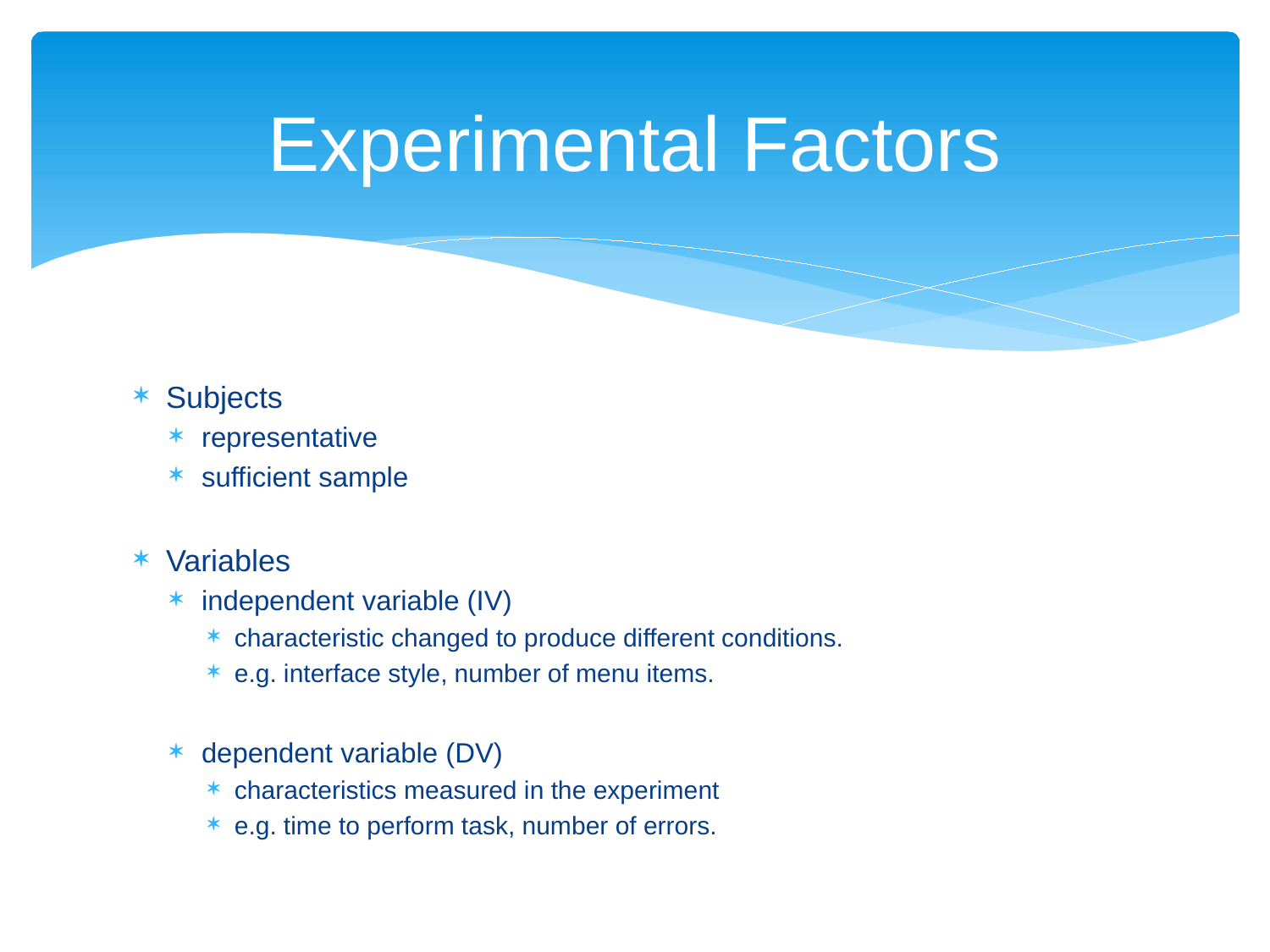

# Experimental Factors
Subjects
representative
sufficient sample

Variables
independent variable (IV)
characteristic changed to produce different conditions.
e.g. interface style, number of menu items.

dependent variable (DV)
characteristics measured in the experiment
e.g. time to perform task, number of errors.